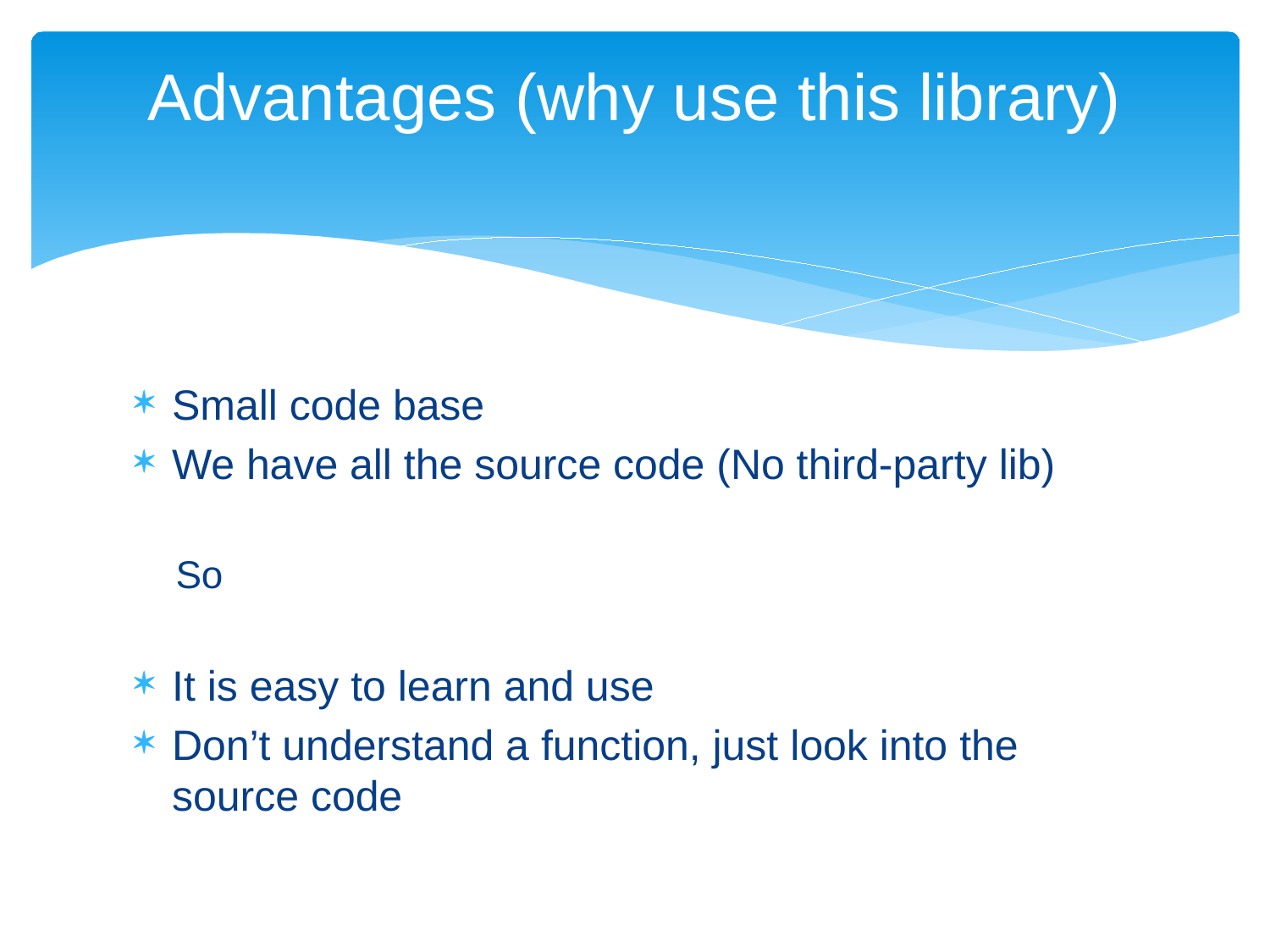

# Advantages (why use this library)
Small code base
We have all the source code (No third-party lib)

So

It is easy to learn and use
Don’t understand a function, just look into the source code